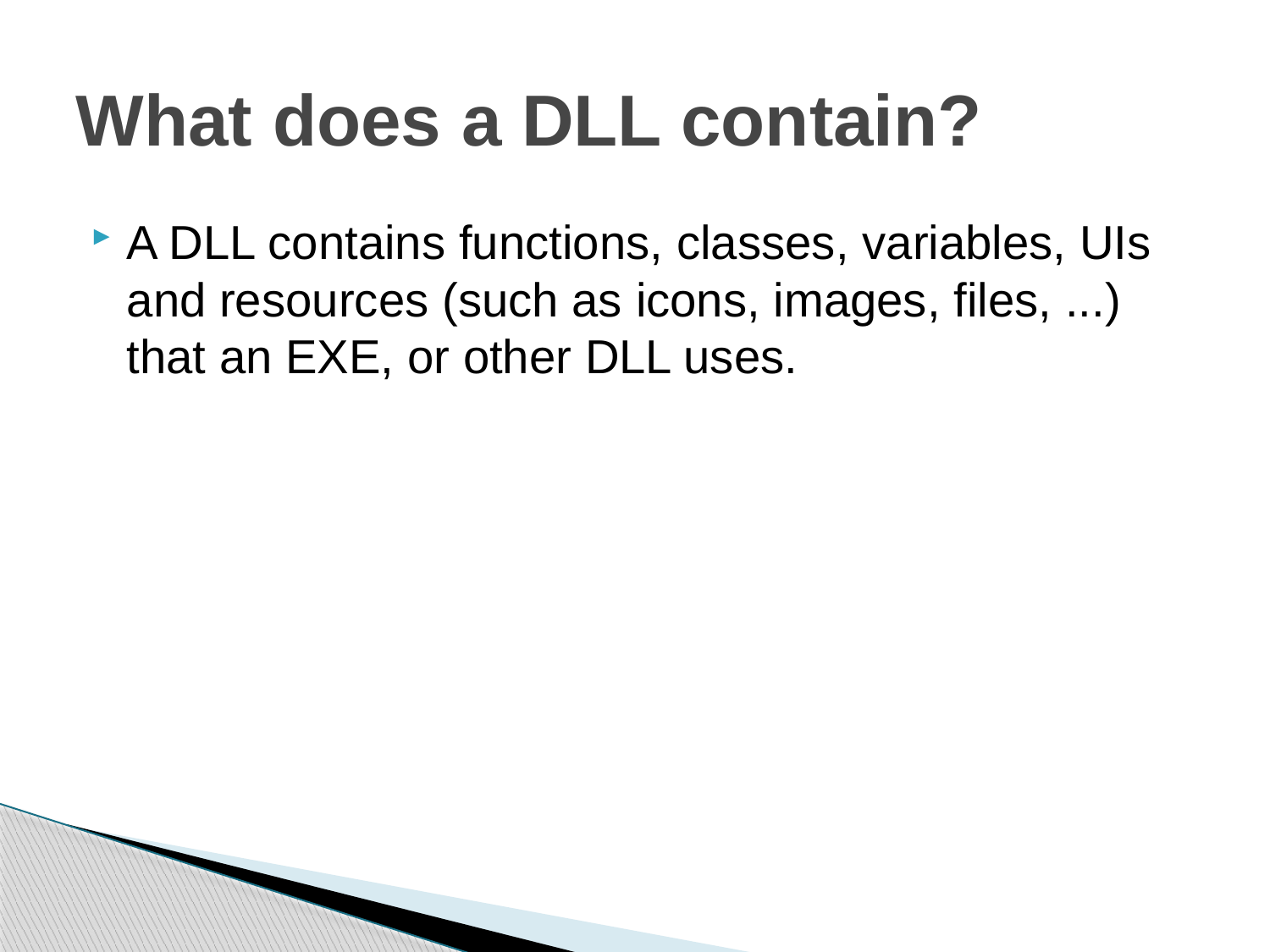

# What does a DLL contain?
A DLL contains functions, classes, variables, UIs and resources (such as icons, images, files, ...) that an EXE, or other DLL uses.